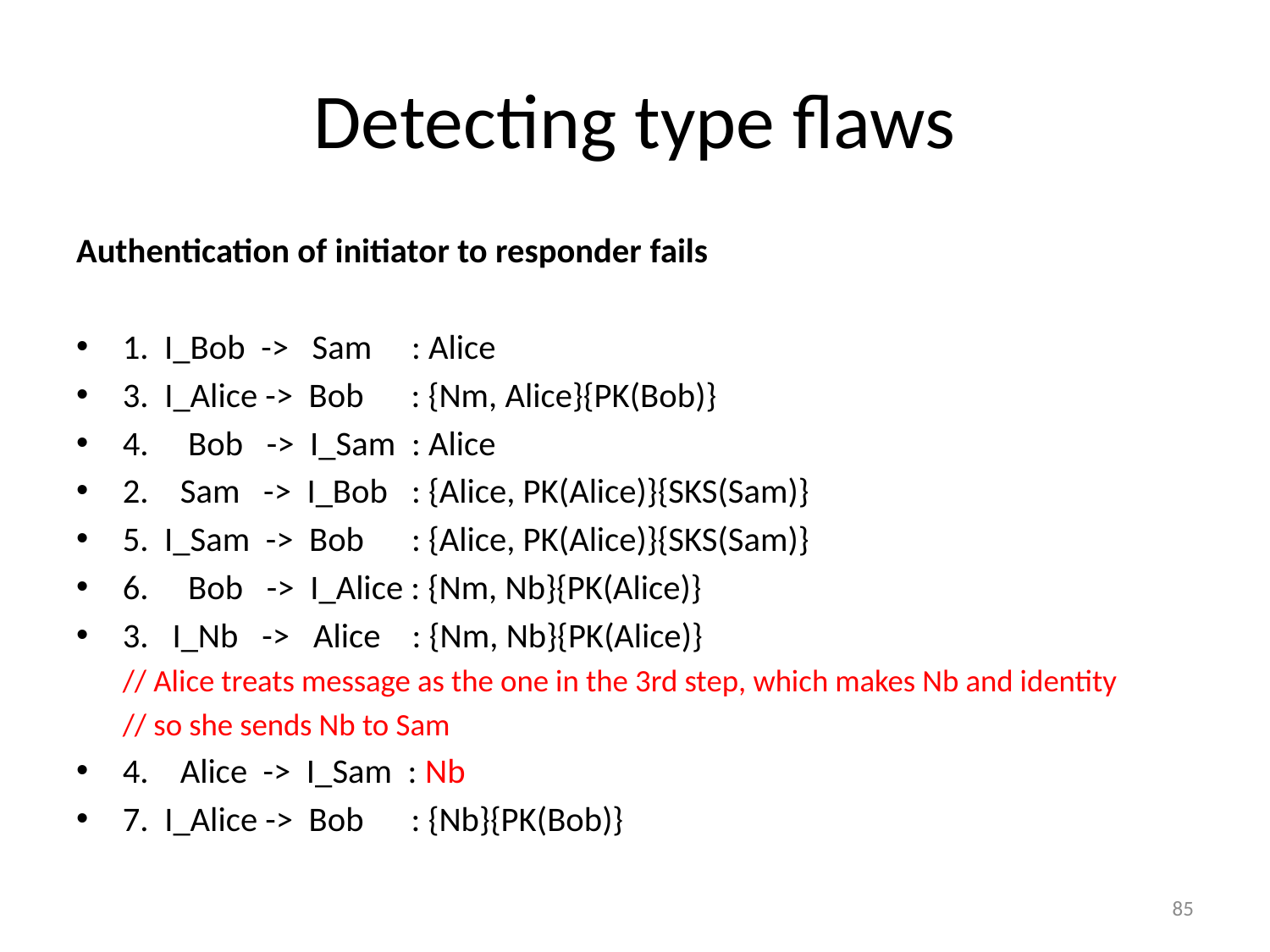

# Detecting type flaws
Authentication of initiator to responder fails

1.  I_Bob  ->   Sam     : Alice
3.  I_Alice ->  Bob      : {Nm, Alice}{PK(Bob)}
4.     Bob   ->  I_Sam  : Alice
2.    Sam   ->  I_Bob   : {Alice, PK(Alice)}{SKS(Sam)}
5.  I_Sam  ->  Bob      : {Alice, PK(Alice)}{SKS(Sam)}
6.     Bob   ->  I_Alice : {Nm, Nb}{PK(Alice)}
3.   I_Nb   ->   Alice    : {Nm, Nb}{PK(Alice)}
	// Alice treats message as the one in the 3rd step, which makes Nb and identity
	// so she sends Nb to Sam
4.    Alice  ->  I_Sam  : Nb
7.  I_Alice ->  Bob      : {Nb}{PK(Bob)}
85